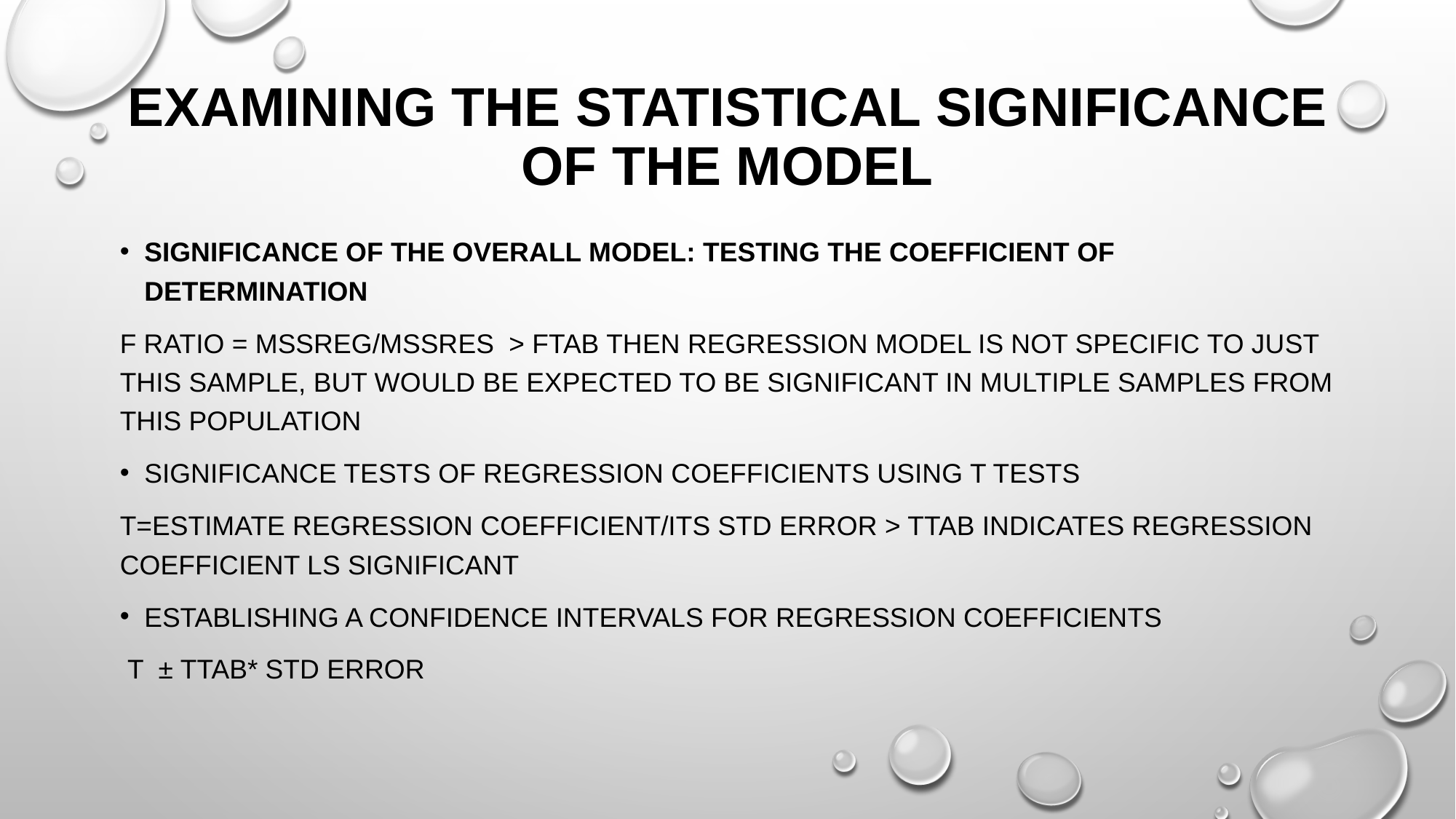

# Examining the Statistical Significance of The Model
SIGNIFICANCE OF THE OVERALL MODEL: TESTING THE COEFFICIENT OF DETERMINATION
F ratio = MSSreg/MSSres  > ftab then regression model is not specific to just this sample, but would be expected to be significant in multiple samples from this population
SIGNIFICANCE TESTS OF REGRESSION COEFFICIENTS using t tests
T=estimate REGRESSION COEFFICIENT/its std error > ttab indicates REGRESSION COEFFICIENT ls significant
Establishing a Confidence Intervals for REGRESSION COEFFICIENTS
 T  ± ttab* std error